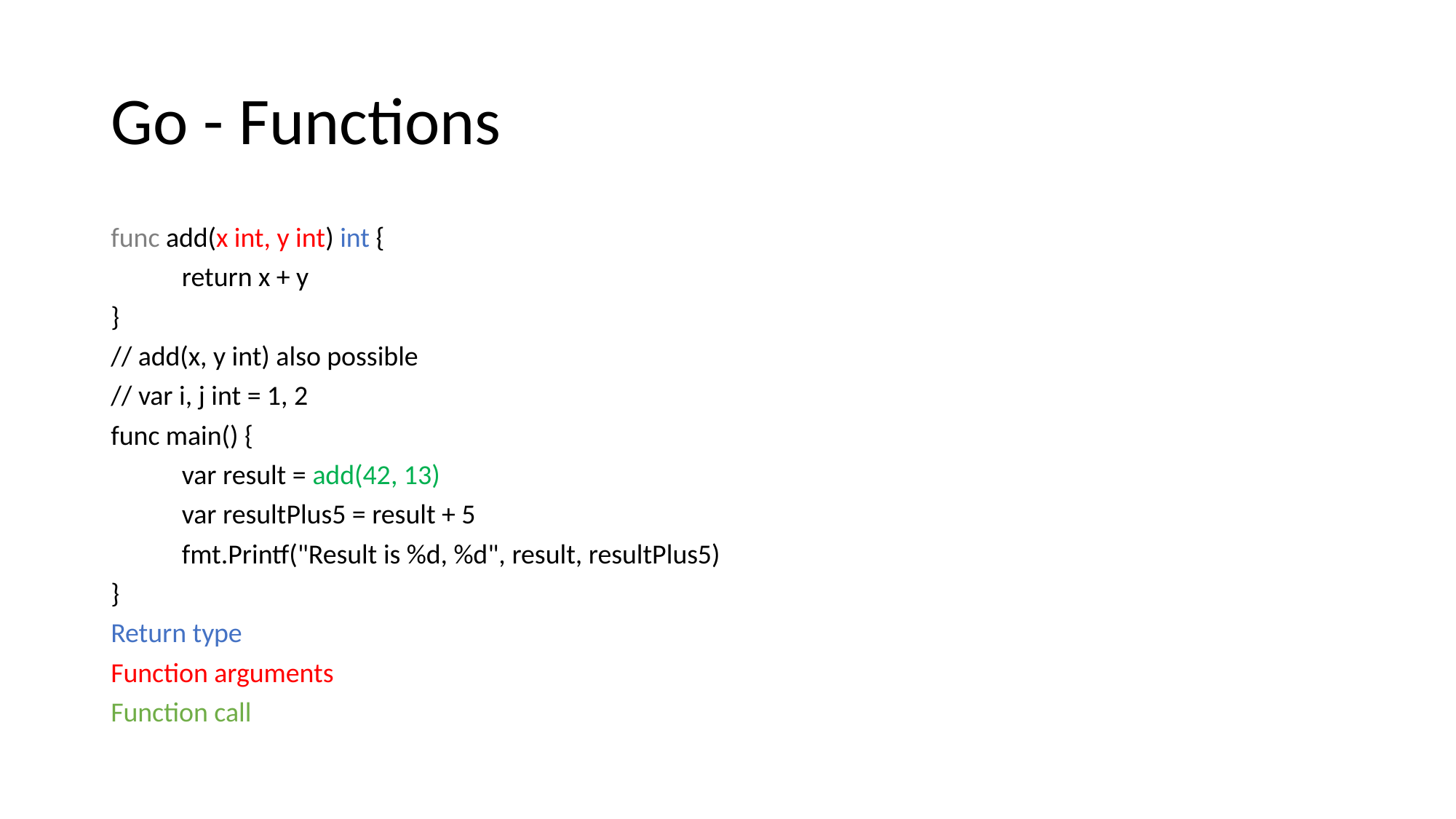

# Go - Functions
func add(x int, y int) int {
	return x + y
}
// add(x, y int) also possible
// var i, j int = 1, 2
func main() {
	var result = add(42, 13)
	var resultPlus5 = result + 5
	fmt.Printf("Result is %d, %d", result, resultPlus5)
}
Return type
Function arguments
Function call